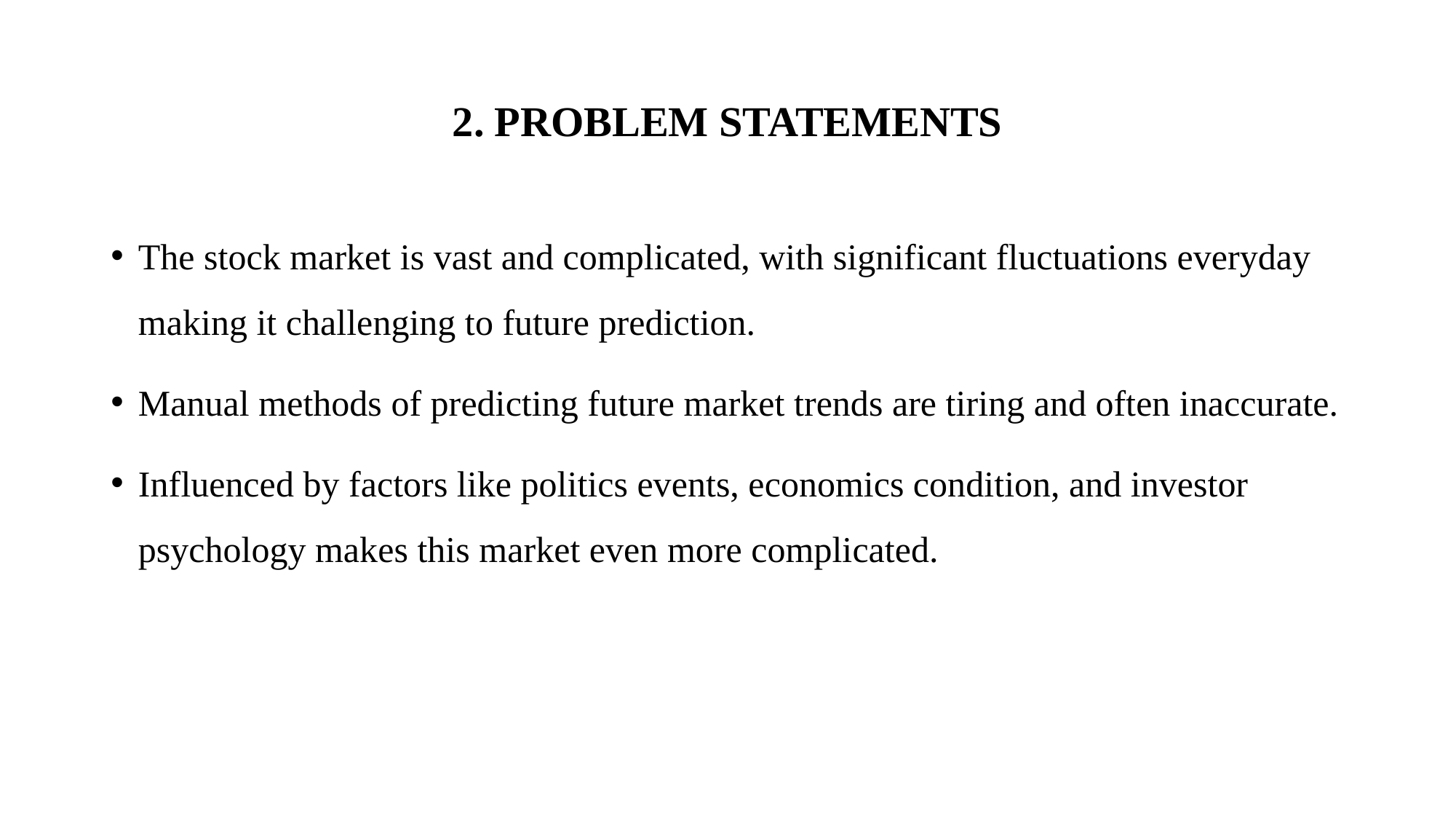

# 2. PROBLEM STATEMENTS
The stock market is vast and complicated, with significant fluctuations everyday making it challenging to future prediction.
Manual methods of predicting future market trends are tiring and often inaccurate.
Influenced by factors like politics events, economics condition, and investor psychology makes this market even more complicated.